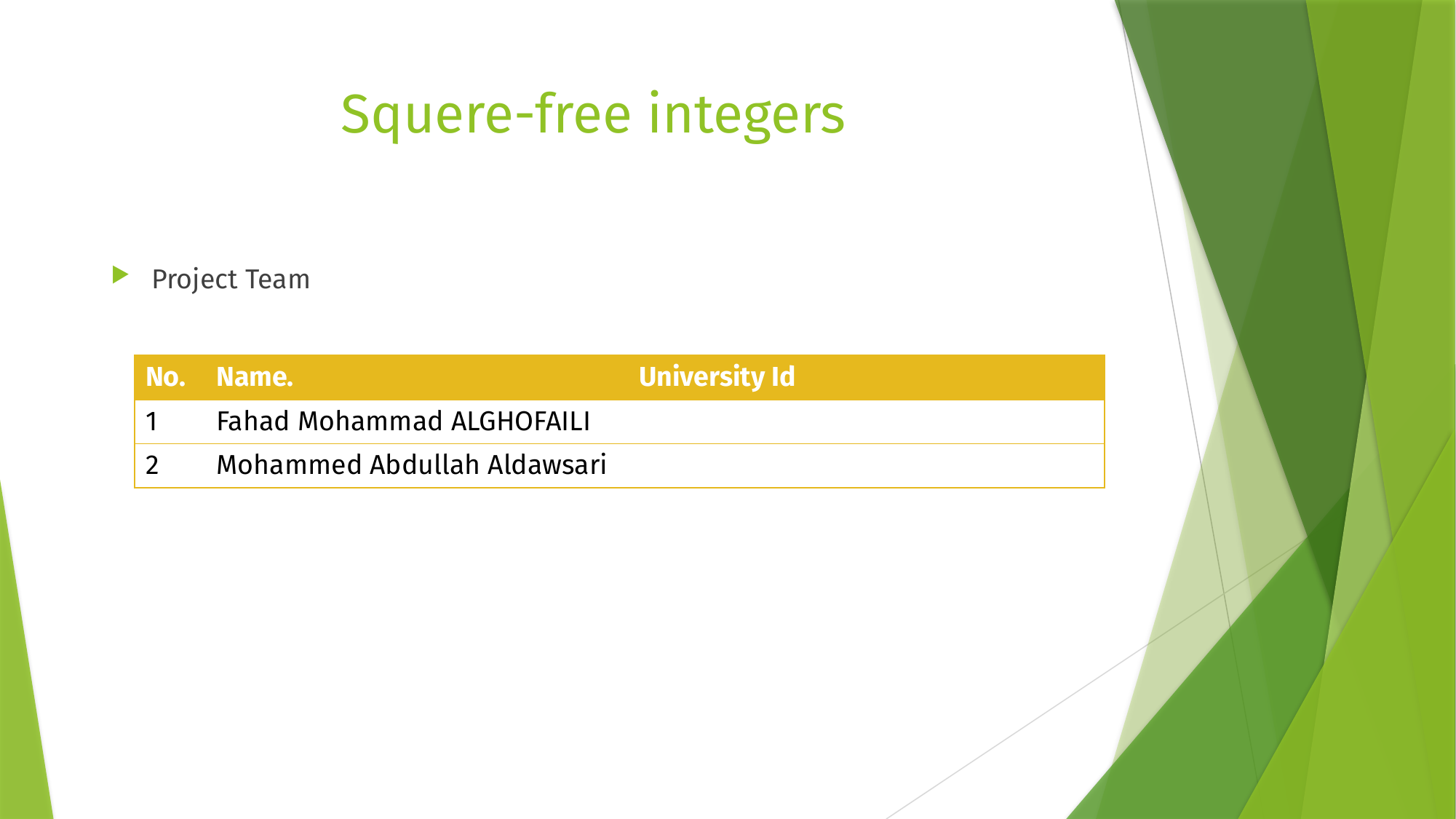

# Squere-free integers
Project Team

| No. | Name. | University Id |
| --- | --- | --- |
| 1 | Fahad Mohammad ALGHOFAILI |  |
| 2 | Mohammed Abdullah Aldawsari |  |